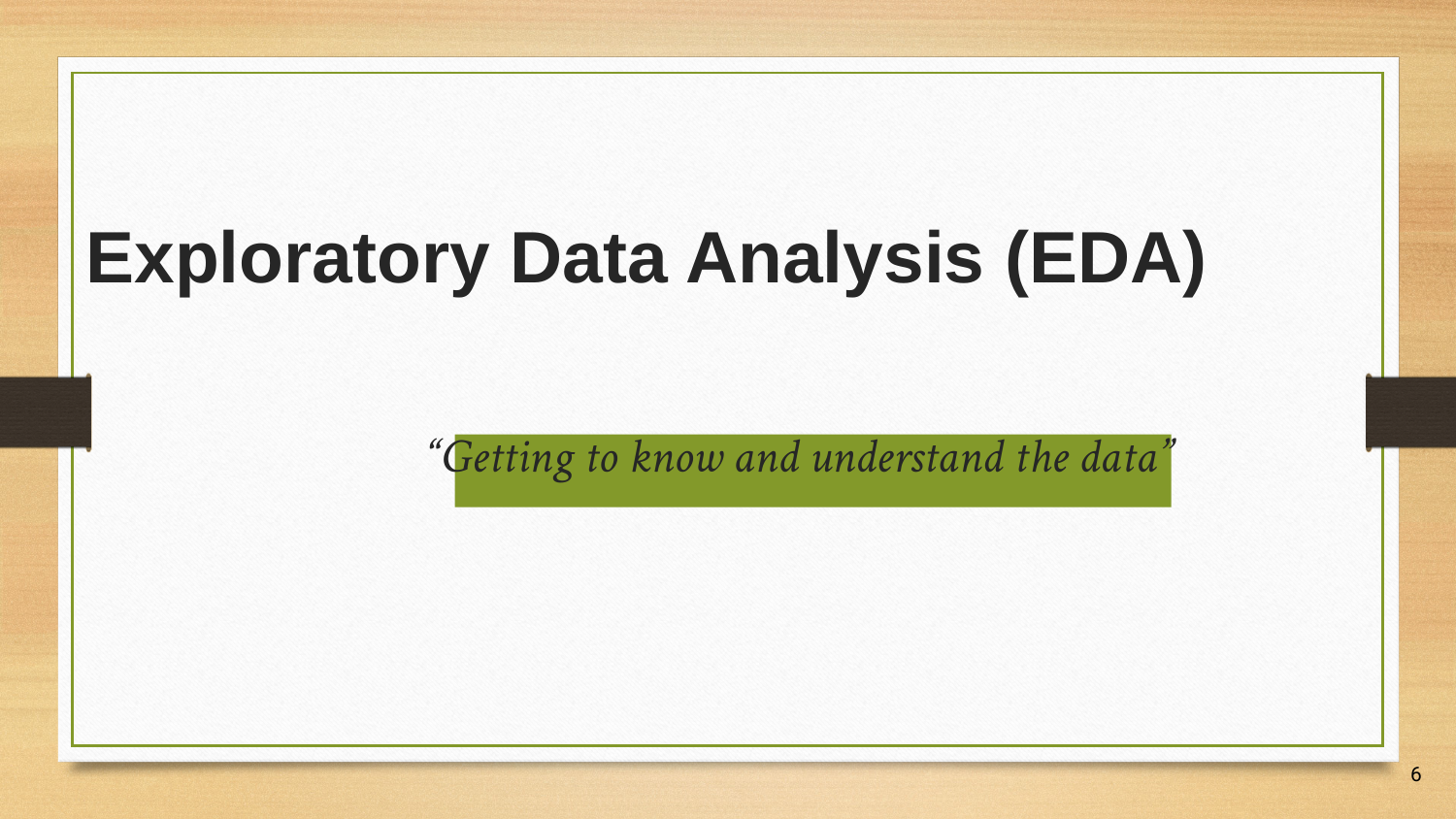

# Exploratory Data Analysis (EDA)
“Getting to know and understand the data”

6